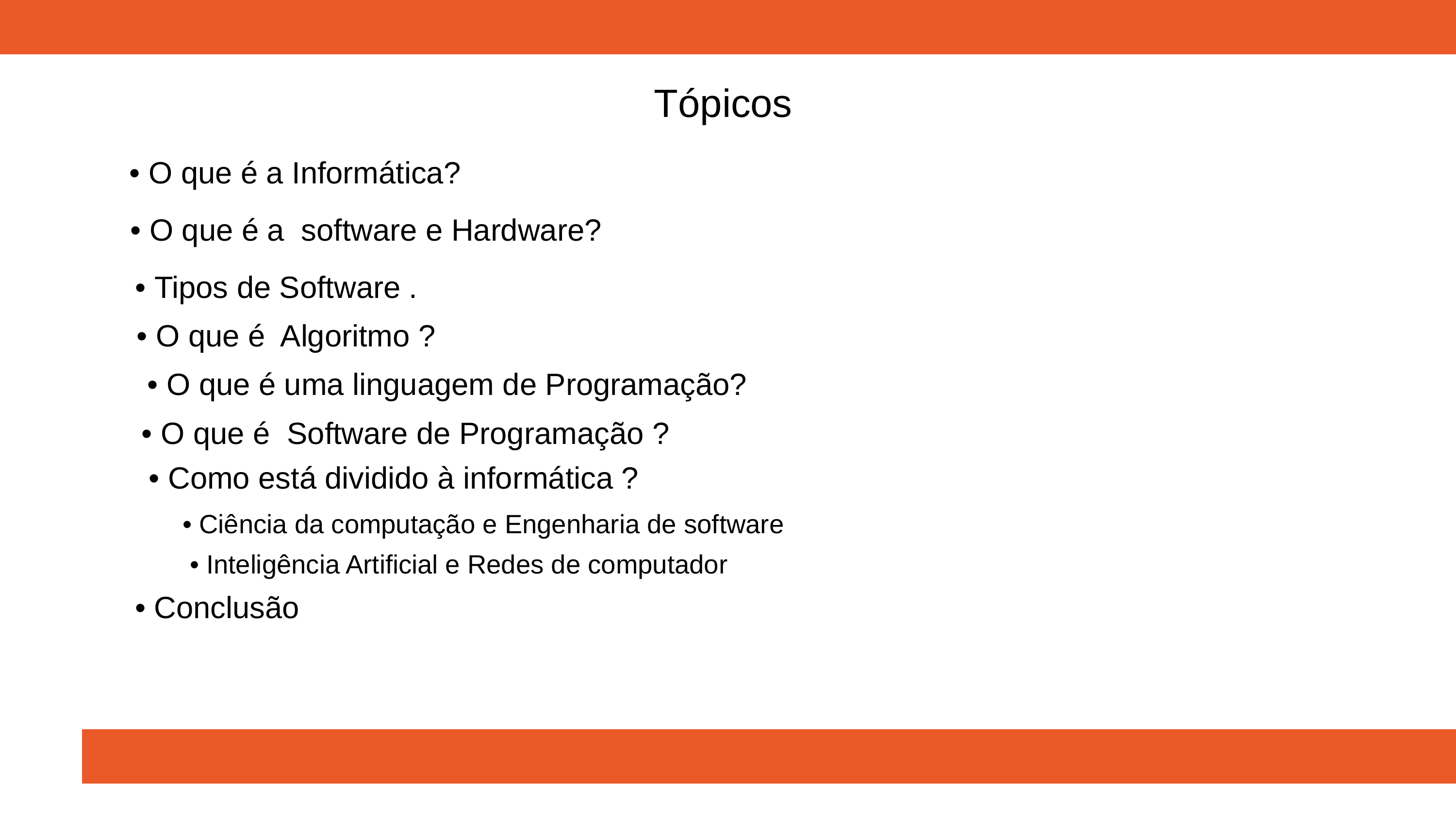

Tópicos
• O que é a Informática?
• O que é a  software e Hardware?
• Tipos de Software .
• O que é  Algoritmo ?
• O que é uma linguagem de Programação?
• O que é  Software de Programação ?
• Como está dividido à informática ?
• Ciência da computação e Engenharia de software
• Inteligência Artificial e Redes de computador
• Conclusão